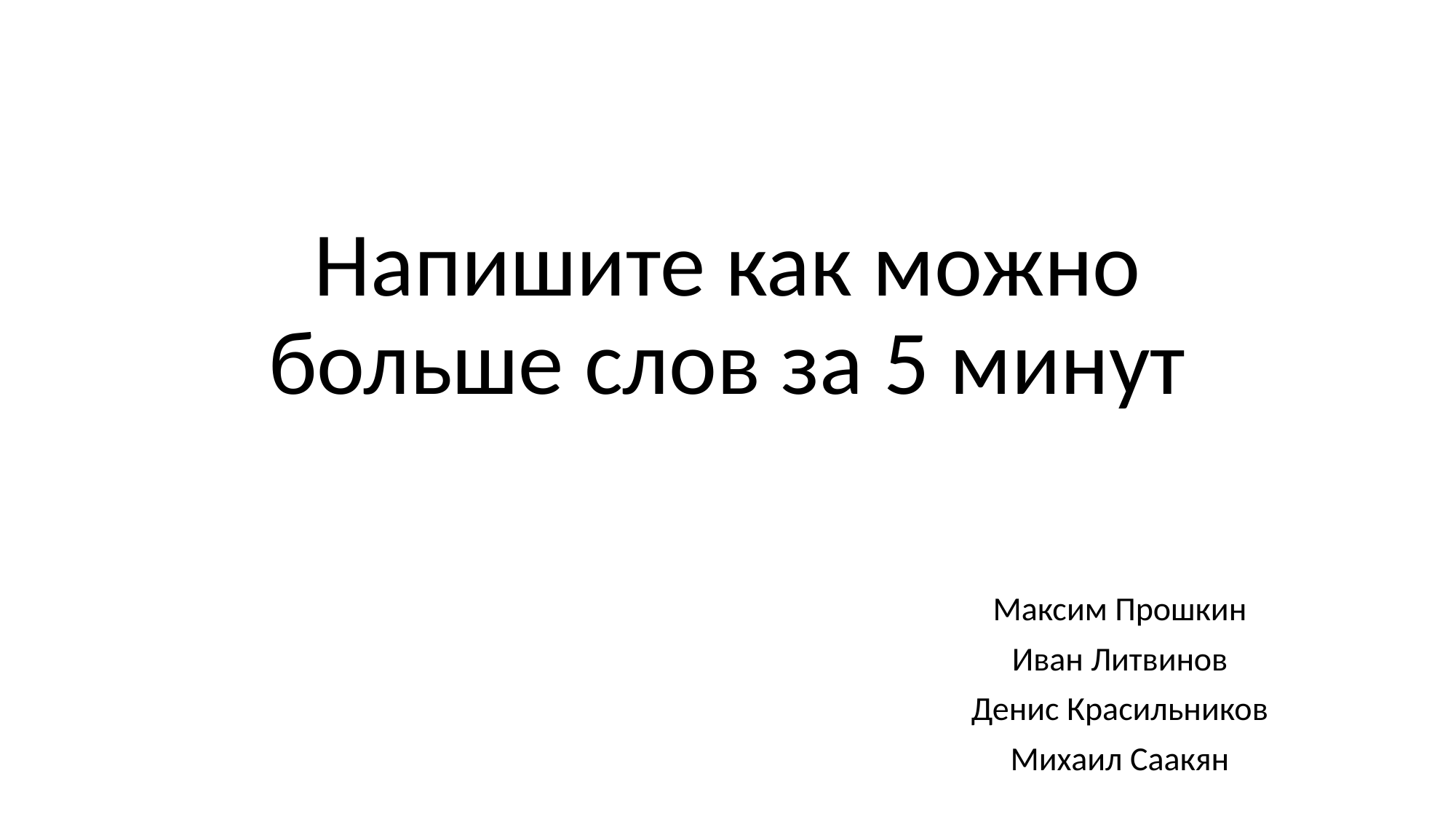

# Напишите как можно больше слов за 5 минут
Максим Прошкин
Иван Литвинов
Денис Красильников
Михаил Саакян